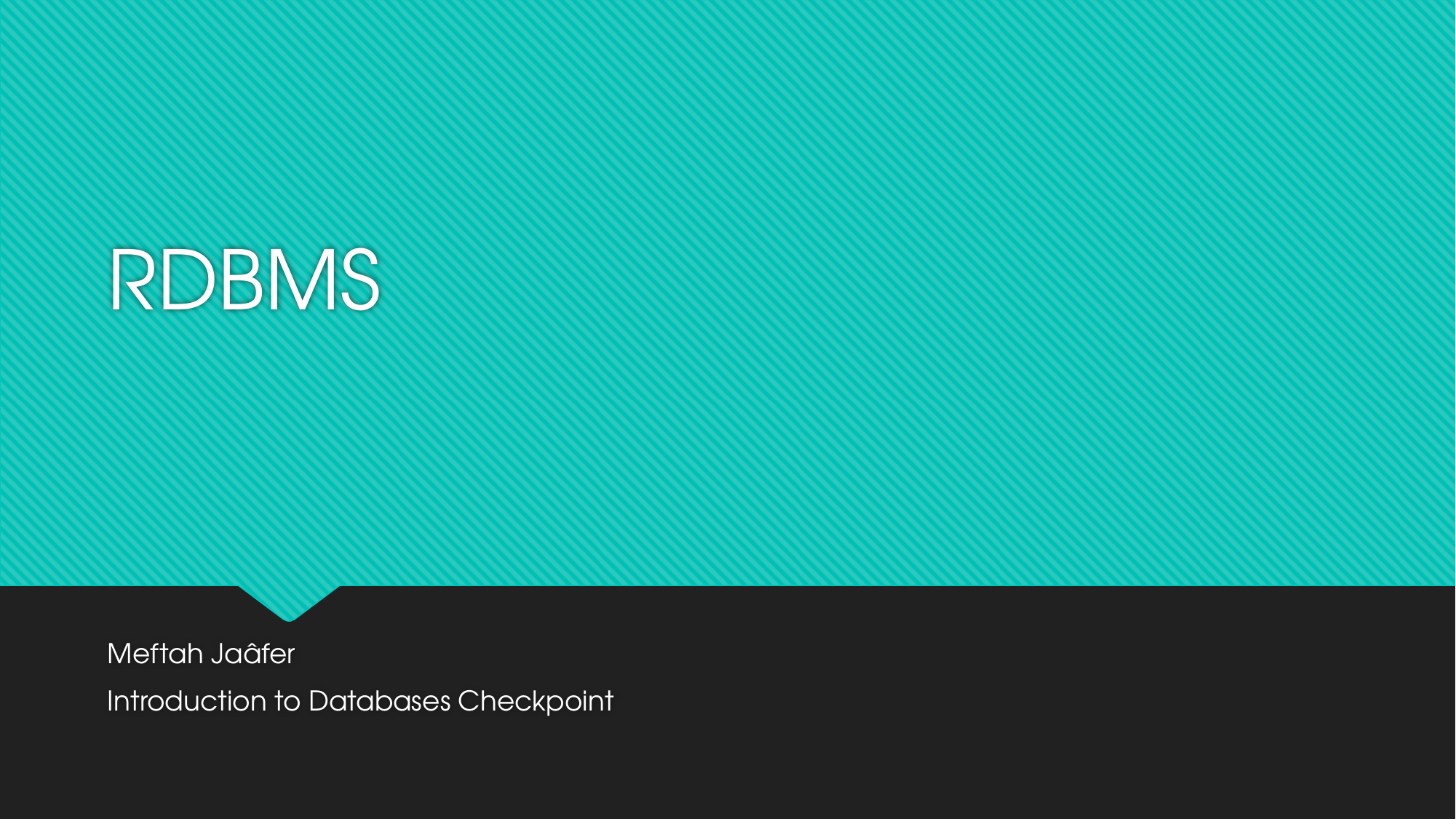

# RDBMS

Meftah Jaâfer
Introduction to Databases Checkpoint